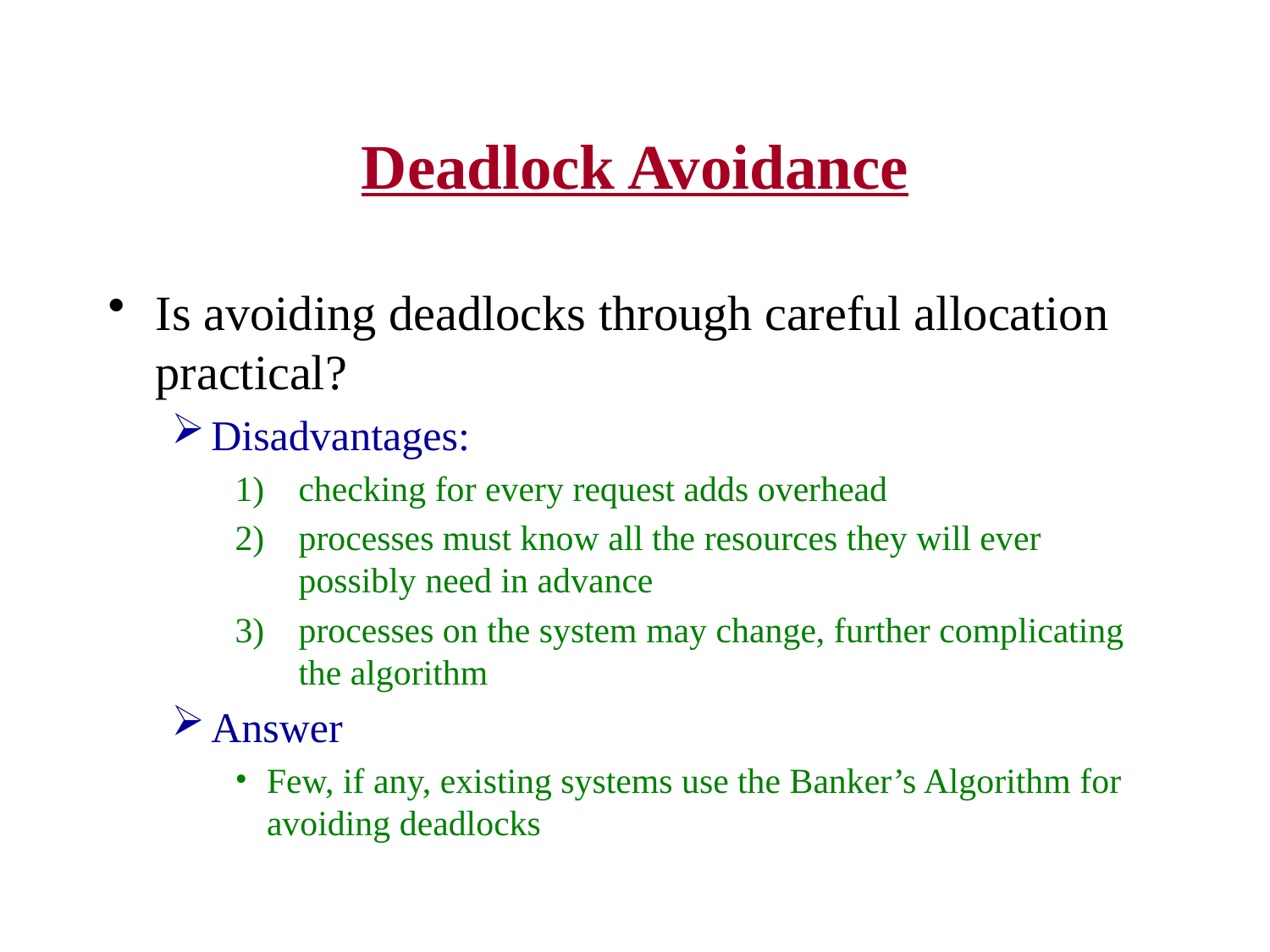

# Deadlock Avoidance
Is avoiding deadlocks through careful allocation practical?
Disadvantages:
checking for every request adds overhead
processes must know all the resources they will ever possibly need in advance
processes on the system may change, further complicating the algorithm
Answer
Few, if any, existing systems use the Banker’s Algorithm for avoiding deadlocks